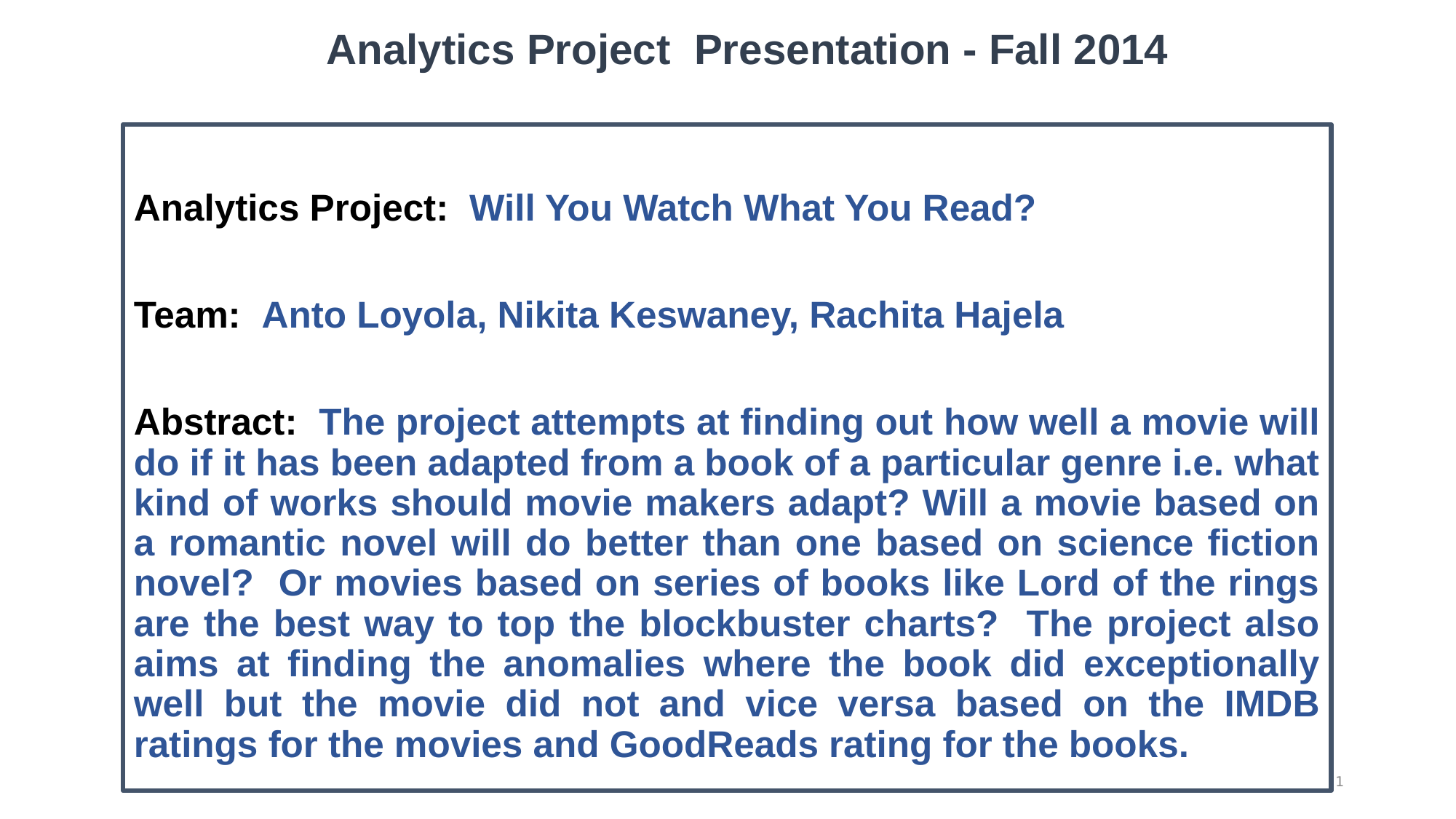

# Analytics Project  Presentation - Fall 2014

Analytics Project:  Will You Watch What You Read?

Team:  Anto Loyola, Nikita Keswaney, Rachita Hajela

Abstract:  The project attempts at finding out how well a movie will do if it has been adapted from a book of a particular genre i.e. what kind of works should movie makers adapt? Will a movie based on a romantic novel will do better than one based on science fiction novel?  Or movies based on series of books like Lord of the rings are the best way to top the blockbuster charts?  The project also aims at finding the anomalies where the book did exceptionally well but the movie did not and vice versa based on the IMDB ratings for the movies and GoodReads rating for the books.

1